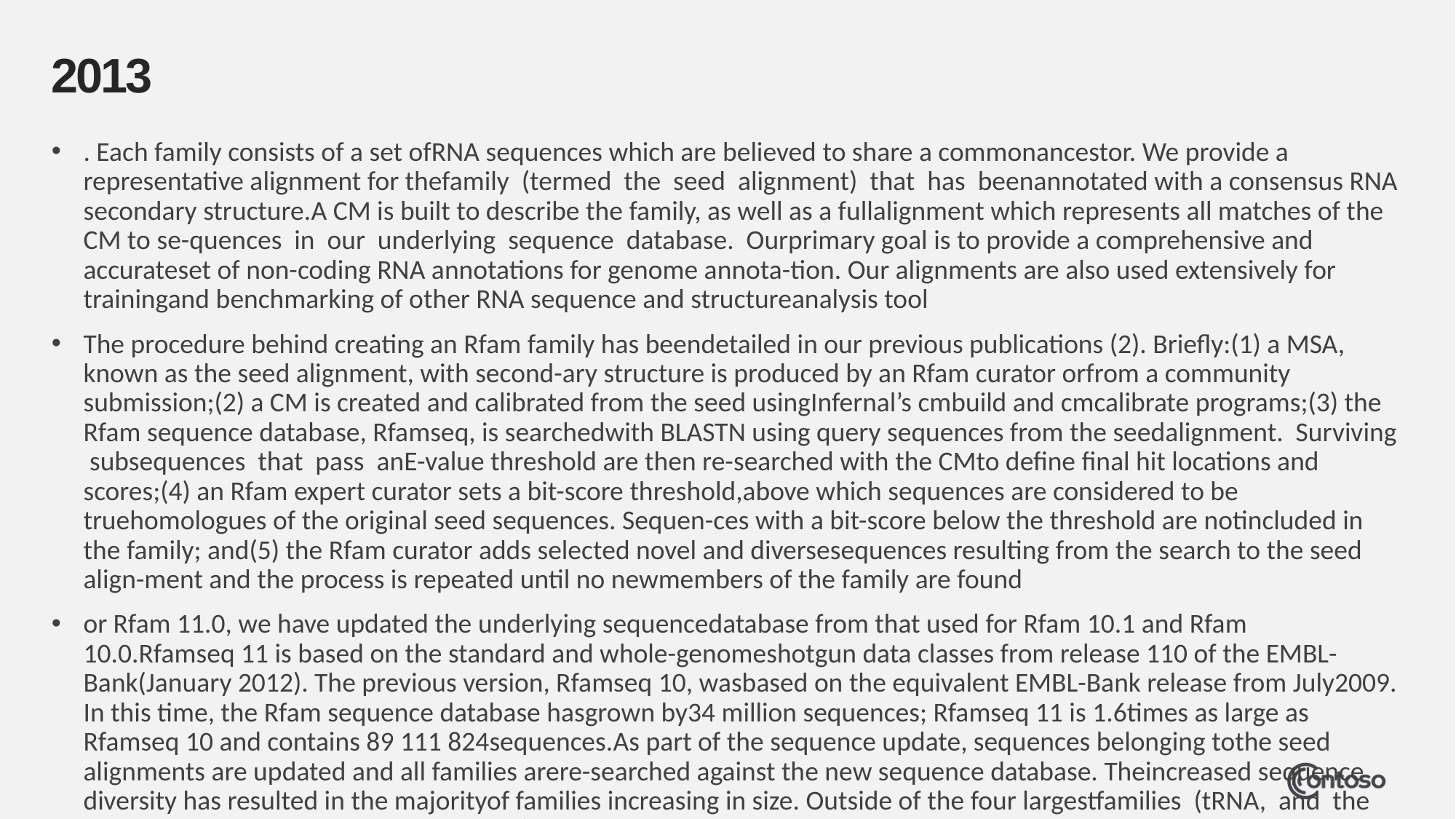

# 2013
. Each family consists of a set ofRNA sequences which are believed to share a commonancestor. We provide a representative alignment for thefamily  (termed  the  seed  alignment)  that  has  beenannotated with a consensus RNA secondary structure.A CM is built to describe the family, as well as a fullalignment which represents all matches of the CM to se-quences  in  our  underlying  sequence  database.  Ourprimary goal is to provide a comprehensive and accurateset of non-coding RNA annotations for genome annota-tion. Our alignments are also used extensively for trainingand benchmarking of other RNA sequence and structureanalysis tool
The procedure behind creating an Rfam family has beendetailed in our previous publications (2). Briefly:(1) a MSA, known as the seed alignment, with second-ary structure is produced by an Rfam curator orfrom a community submission;(2) a CM is created and calibrated from the seed usingInfernal’s cmbuild and cmcalibrate programs;(3) the Rfam sequence database, Rfamseq, is searchedwith BLASTN using query sequences from the seedalignment.  Surviving  subsequences  that  pass  anE-value threshold are then re-searched with the CMto define final hit locations and scores;(4) an Rfam expert curator sets a bit-score threshold,above which sequences are considered to be truehomologues of the original seed sequences. Sequen-ces with a bit-score below the threshold are notincluded in the family; and(5) the Rfam curator adds selected novel and diversesequences resulting from the search to the seed align-ment and the process is repeated until no newmembers of the family are found
or Rfam 11.0, we have updated the underlying sequencedatabase from that used for Rfam 10.1 and Rfam 10.0.Rfamseq 11 is based on the standard and whole-genomeshotgun data classes from release 110 of the EMBL-Bank(January 2012). The previous version, Rfamseq 10, wasbased on the equivalent EMBL-Bank release from July2009. In this time, the Rfam sequence database hasgrown by34 million sequences; Rfamseq 11 is 1.6times as large as Rfamseq 10 and contains 89 111 824sequences.As part of the sequence update, sequences belonging tothe seed alignments are updated and all families arere-searched against the new sequence database. Theincreased sequence diversity has resulted in the majorityof families increasing in size. Outside of the four largestfamilies  (tRNA,  and  the  bacterial,  eukaryotic  andarchaeal SSUs), the average family roughly doubledfrom its Rfam 10.1 size, in terms of numbers of sequences